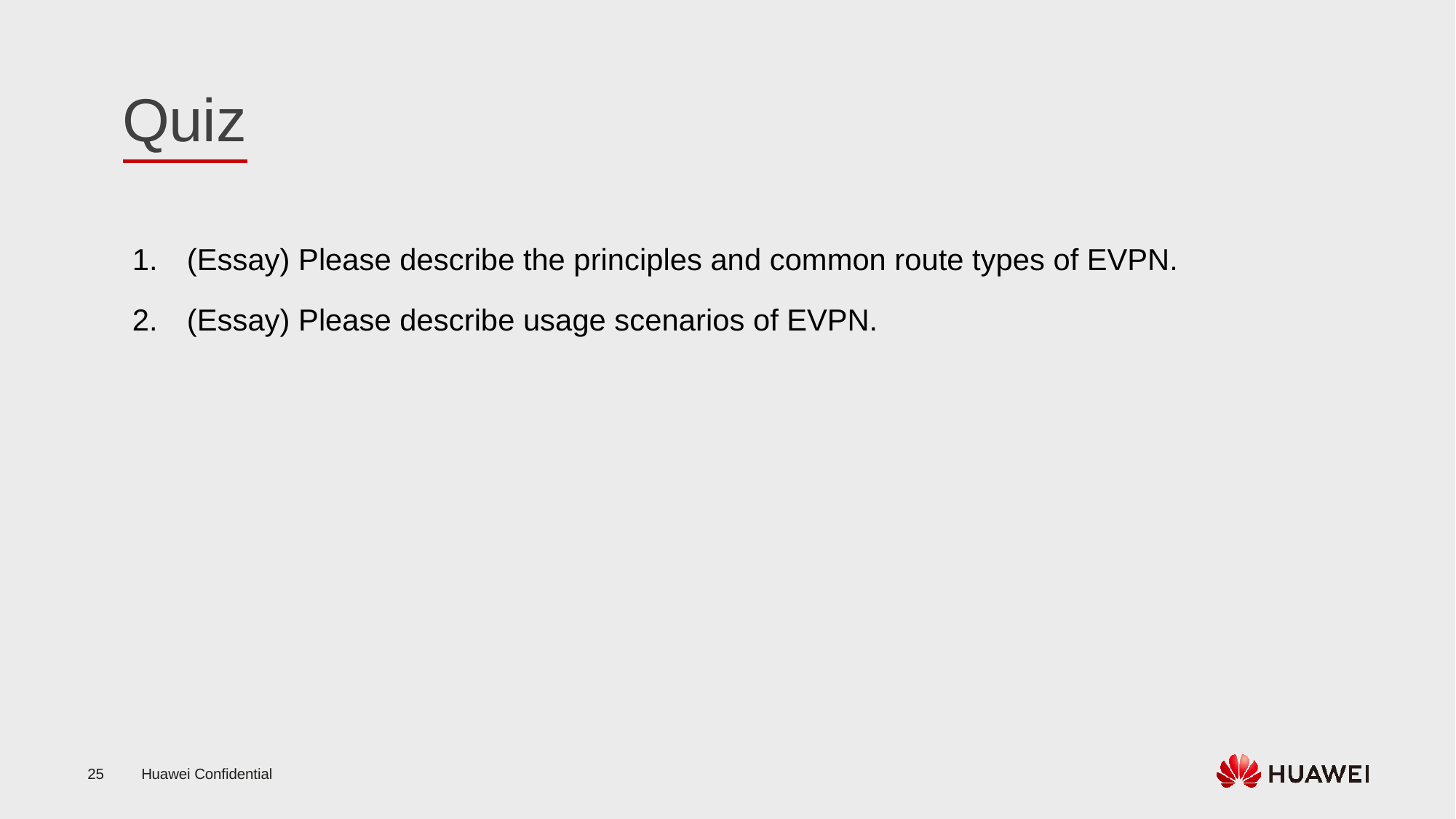

(Essay) Please describe the principles and common route types of EVPN.
(Essay) Please describe usage scenarios of EVPN.